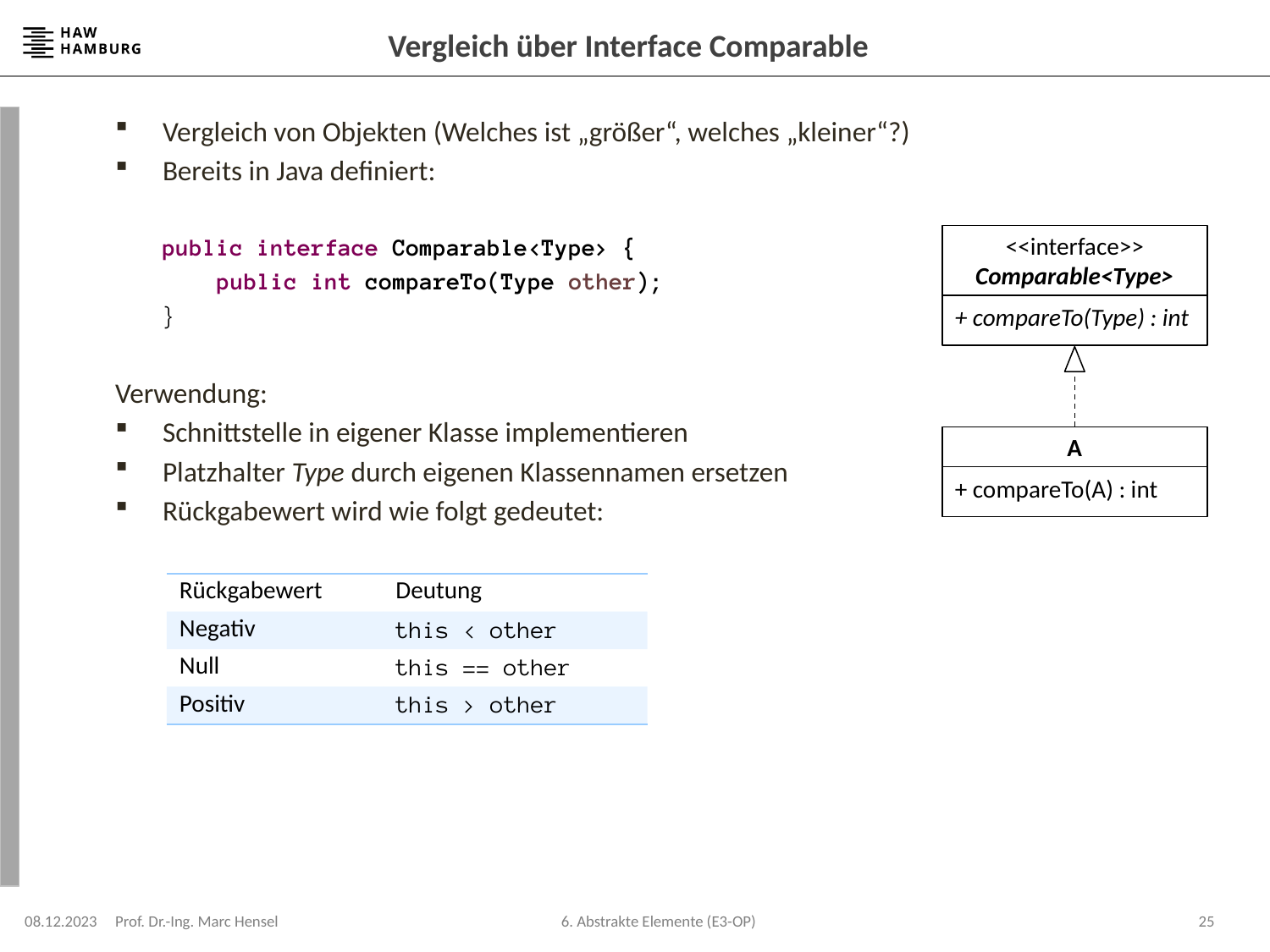

# Vergleich über Interface Comparable
Vergleich von Objekten (Welches ist „größer“, welches „kleiner“?)
Bereits in Java definiert:

	public interface Comparable<Type> {
	    public int compareTo(Type other);
	}

Verwendung:
Schnittstelle in eigener Klasse implementieren
Platzhalter Type durch eigenen Klassennamen ersetzen
Rückgabewert wird wie folgt gedeutet:

<<interface>>
Comparable<Type>
+ compareTo(Type) : int

A
+ compareTo(A) : int
| Rückgabewert | Deutung |
| --- | --- |
| Negativ | this < other |
| Null | this == other |
| Positiv | this > other |
08.12.2023
Prof. Dr.-Ing. Marc Hensel
25